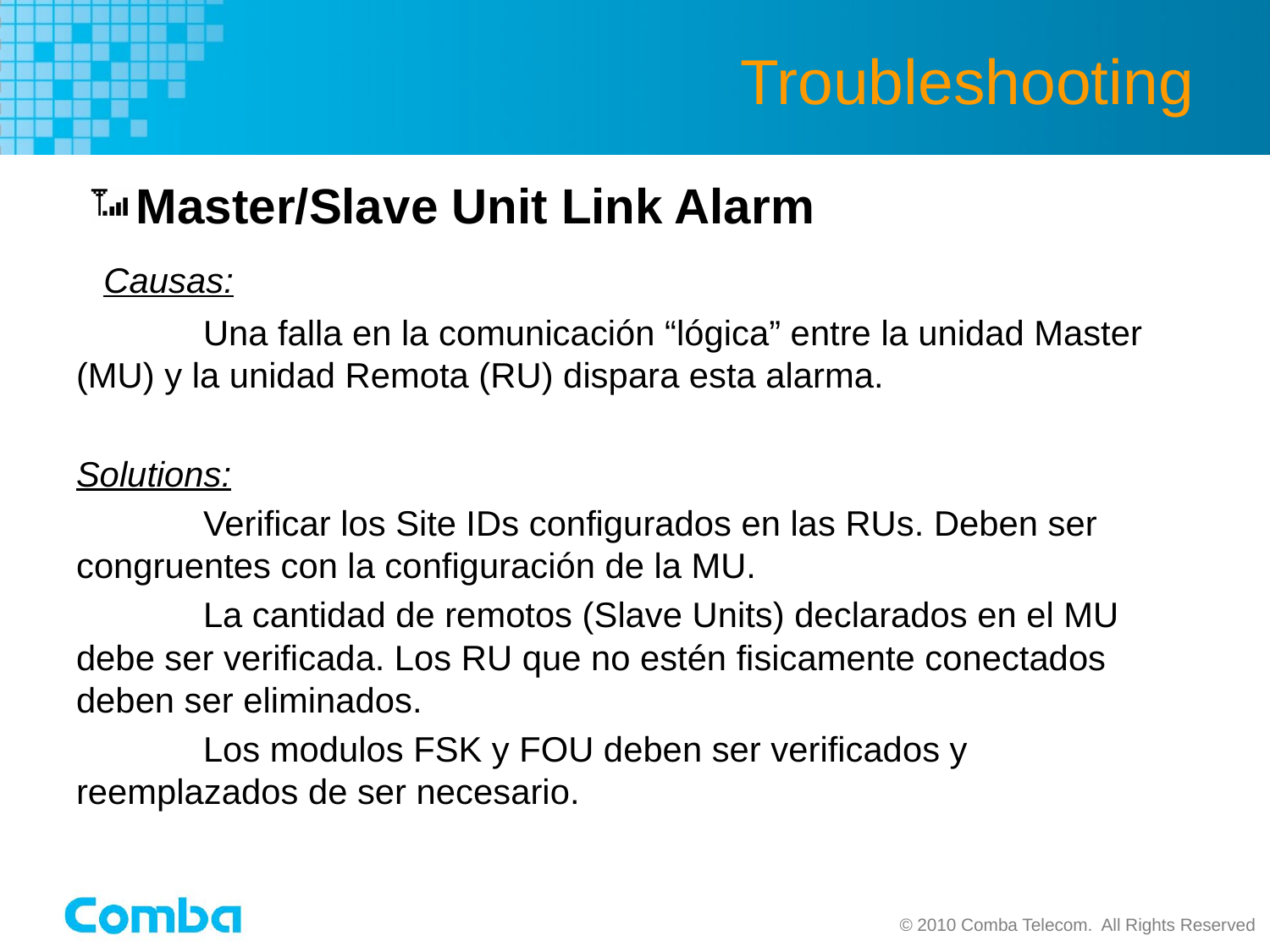

# Troubleshooting
Master/Slave Unit Link Alarm
  Causas:
	Una falla en la comunicación “lógica” entre la unidad Master (MU) y la unidad Remota (RU) dispara esta alarma.

Solutions:
	Verificar los Site IDs configurados en las RUs. Deben ser congruentes con la configuración de la MU.
	La cantidad de remotos (Slave Units) declarados en el MU debe ser verificada. Los RU que no estén fisicamente conectados deben ser eliminados.
	Los modulos FSK y FOU deben ser verificados y reemplazados de ser necesario.